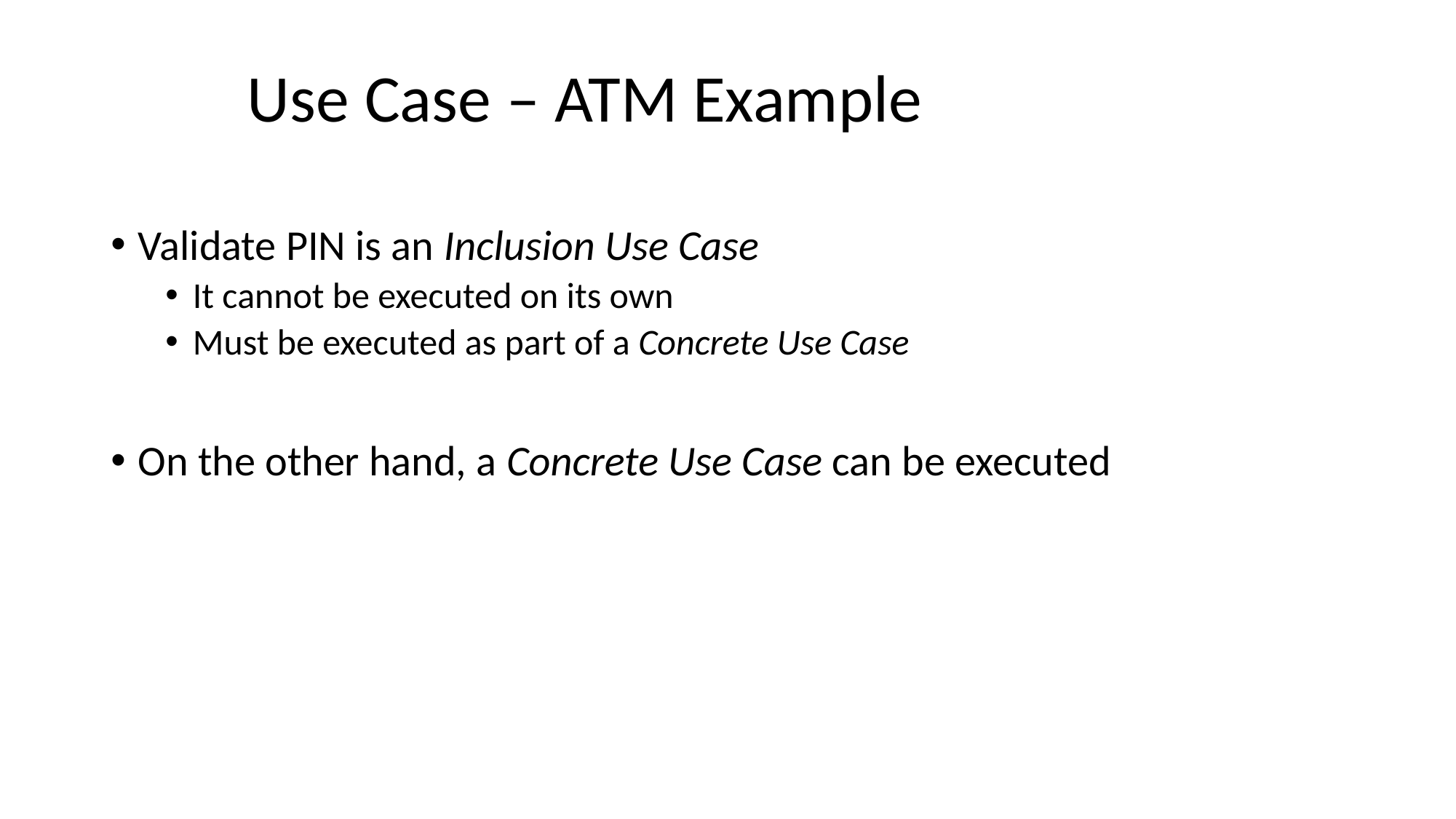

# Use Case – ATM Example
Validate PIN is an Inclusion Use Case
It cannot be executed on its own
Must be executed as part of a Concrete Use Case

On the other hand, a Concrete Use Case can be executed